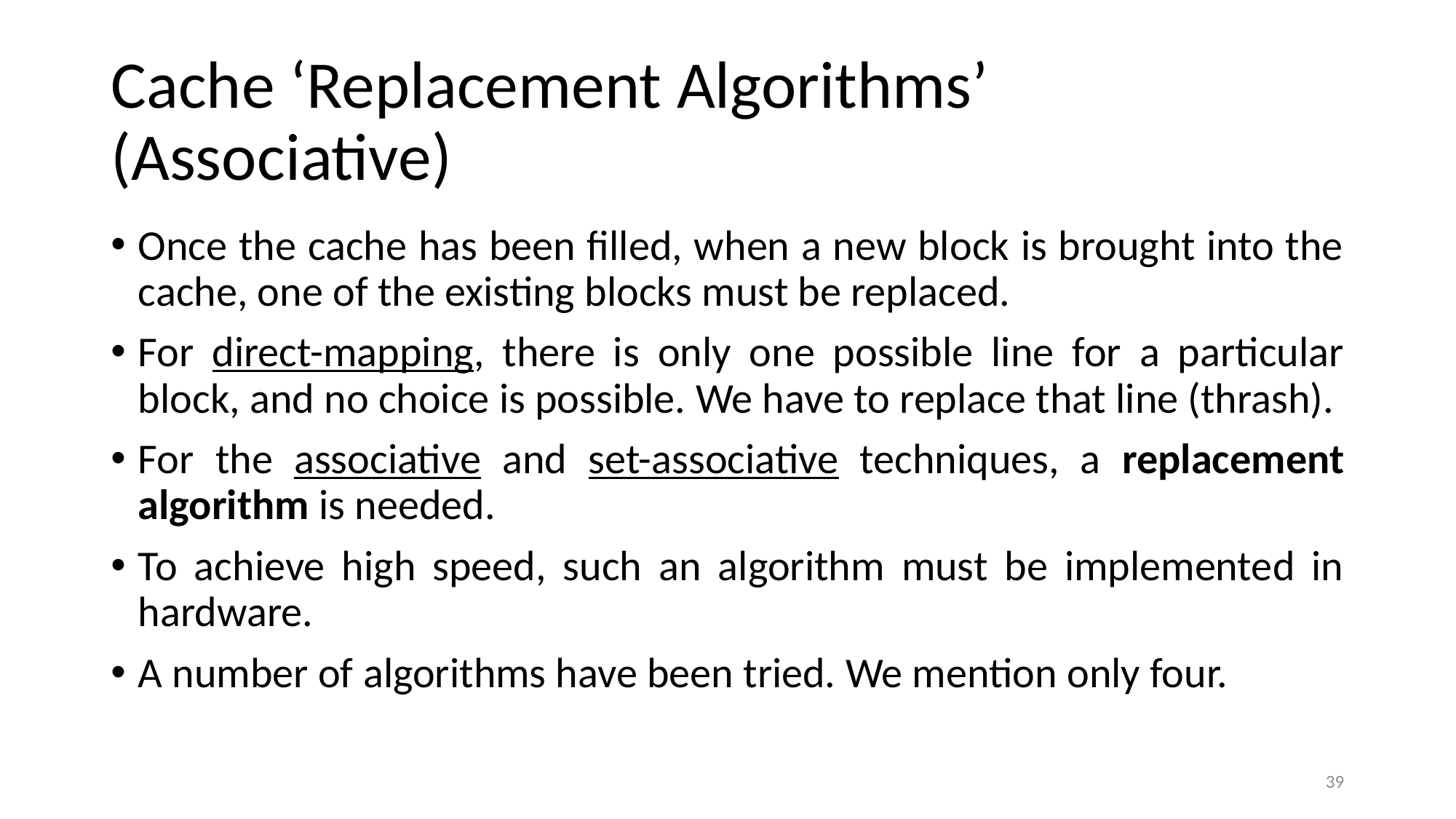

# Cache ‘Replacement Algorithms’ (Associative)
Once the cache has been filled, when a new block is brought into the cache, one of the existing blocks must be replaced.
For direct-mapping, there is only one possible line for a particular block, and no choice is possible. We have to replace that line (thrash).
For the associative and set-associative techniques, a replacement algorithm is needed.
To achieve high speed, such an algorithm must be implemented in hardware.
A number of algorithms have been tried. We mention only four.

39